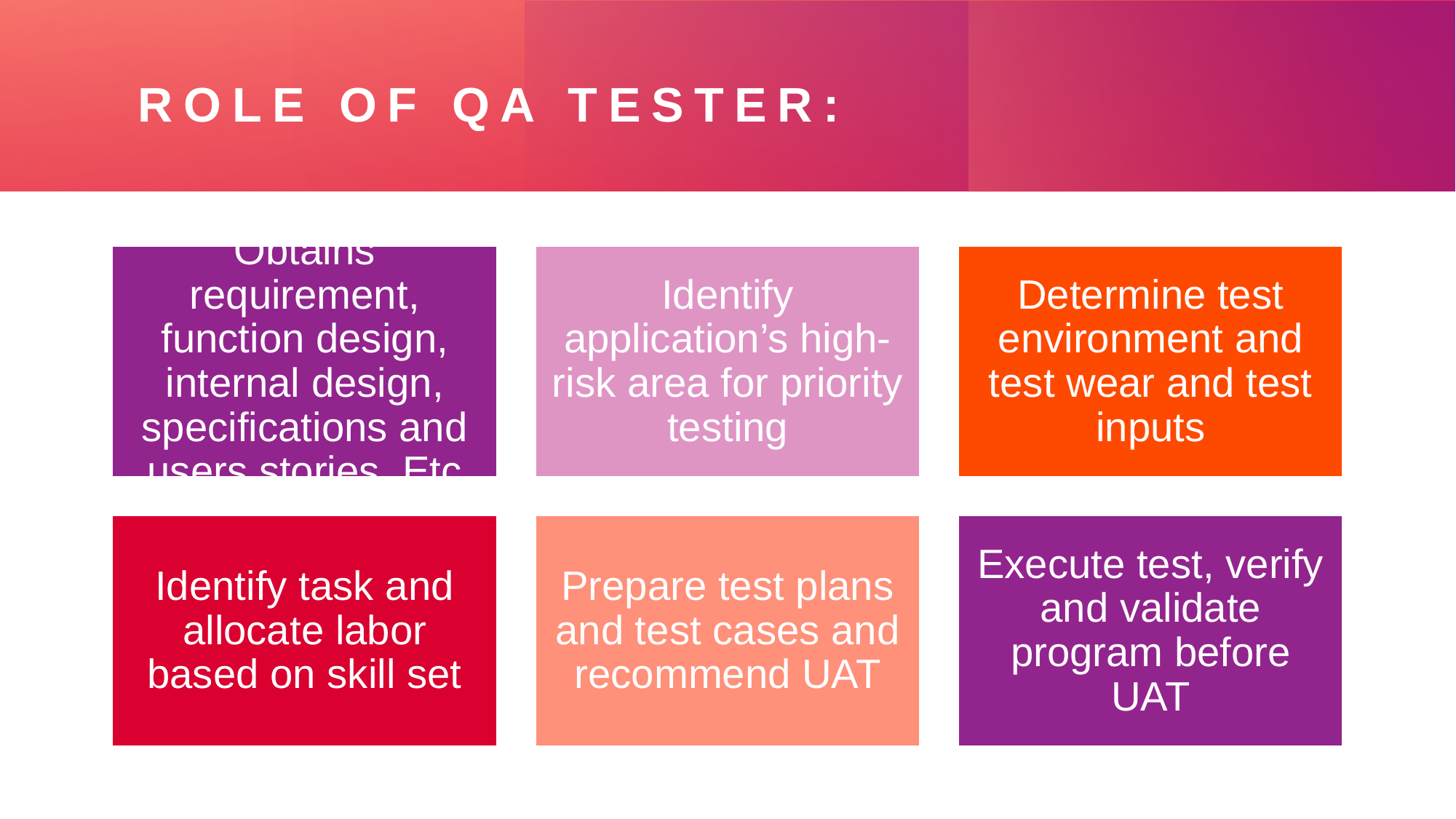

# Role of QA Tester:
Obtains requirement, function design, internal design, specifications and users stories. Etc
Identify application’s high-risk area for priority testing
Determine test environment and test wear and test inputs
Identify task and allocate labor based on skill set
Prepare test plans and test cases and recommend UAT
Execute test, verify and validate program before UAT